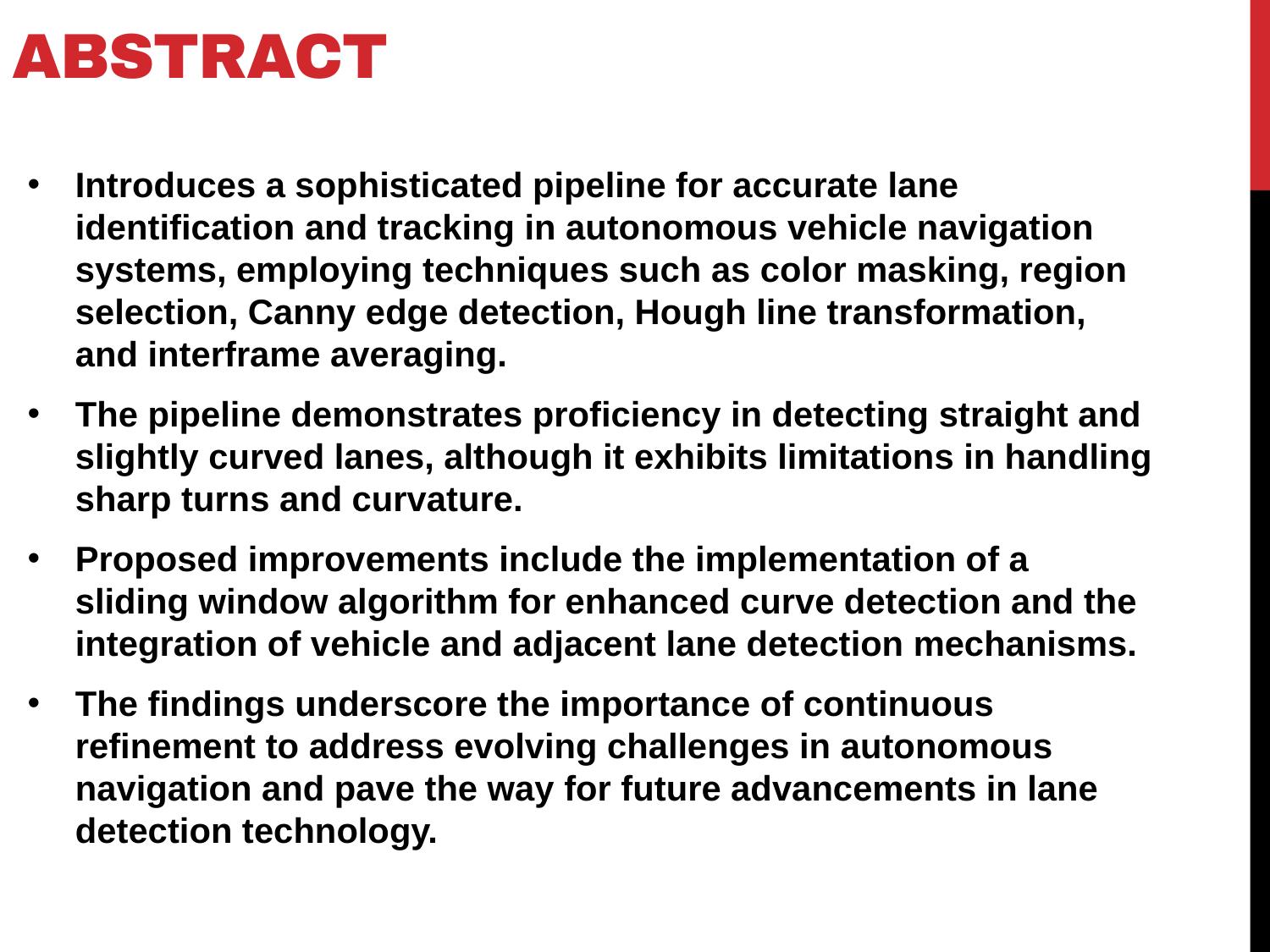

# ABSTRACT
Introduces a sophisticated pipeline for accurate lane identification and tracking in autonomous vehicle navigation systems, employing techniques such as color masking, region selection, Canny edge detection, Hough line transformation, and interframe averaging.
The pipeline demonstrates proficiency in detecting straight and slightly curved lanes, although it exhibits limitations in handling sharp turns and curvature.
Proposed improvements include the implementation of a sliding window algorithm for enhanced curve detection and the integration of vehicle and adjacent lane detection mechanisms.
The findings underscore the importance of continuous refinement to address evolving challenges in autonomous navigation and pave the way for future advancements in lane detection technology.